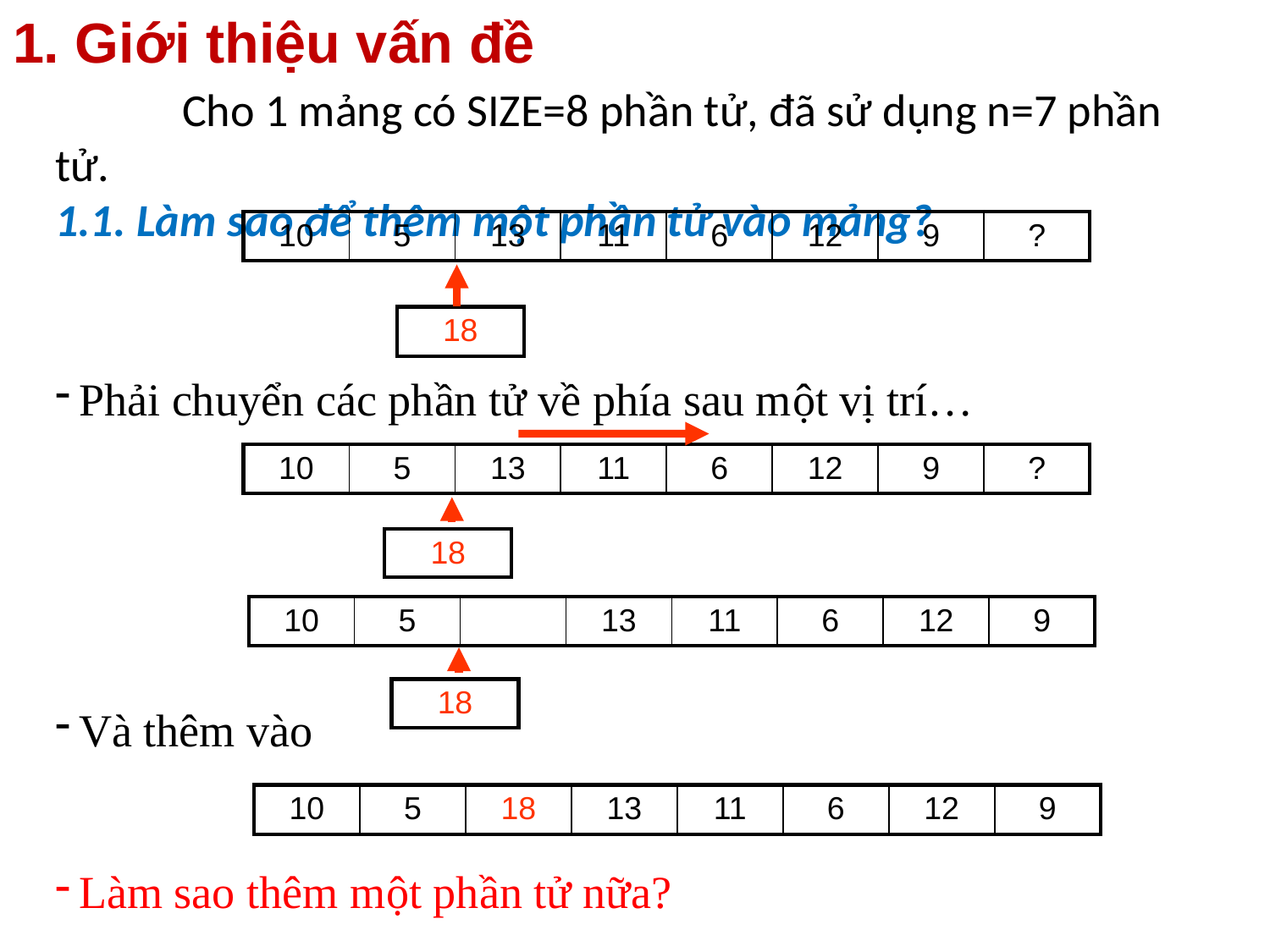

# 1. Giới thiệu vấn đề
	Cho 1 mảng có SIZE=8 phần tử, đã sử dụng n=7 phần tử.
1.1. Làm sao để thêm một phần tử vào mảng?

| 10 | 5 | 13 | 11 | 6 | 12 | 9 | ? |
| --- | --- | --- | --- | --- | --- | --- | --- |

| 18 |
| --- |
Phải chuyển các phần tử về phía sau một vị trí…

Và thêm vào

Làm sao thêm một phần tử nữa?

| 10 | 5 | 13 | 11 | 6 | 12 | 9 | ? |
| --- | --- | --- | --- | --- | --- | --- | --- |

| 18 |
| --- |
| 10 | 5 |  | 13 | 11 | 6 | 12 | 9 |
| --- | --- | --- | --- | --- | --- | --- | --- |

| 18 |
| --- |
| 10 | 5 | 18 | 13 | 11 | 6 | 12 | 9 |
| --- | --- | --- | --- | --- | --- | --- | --- |